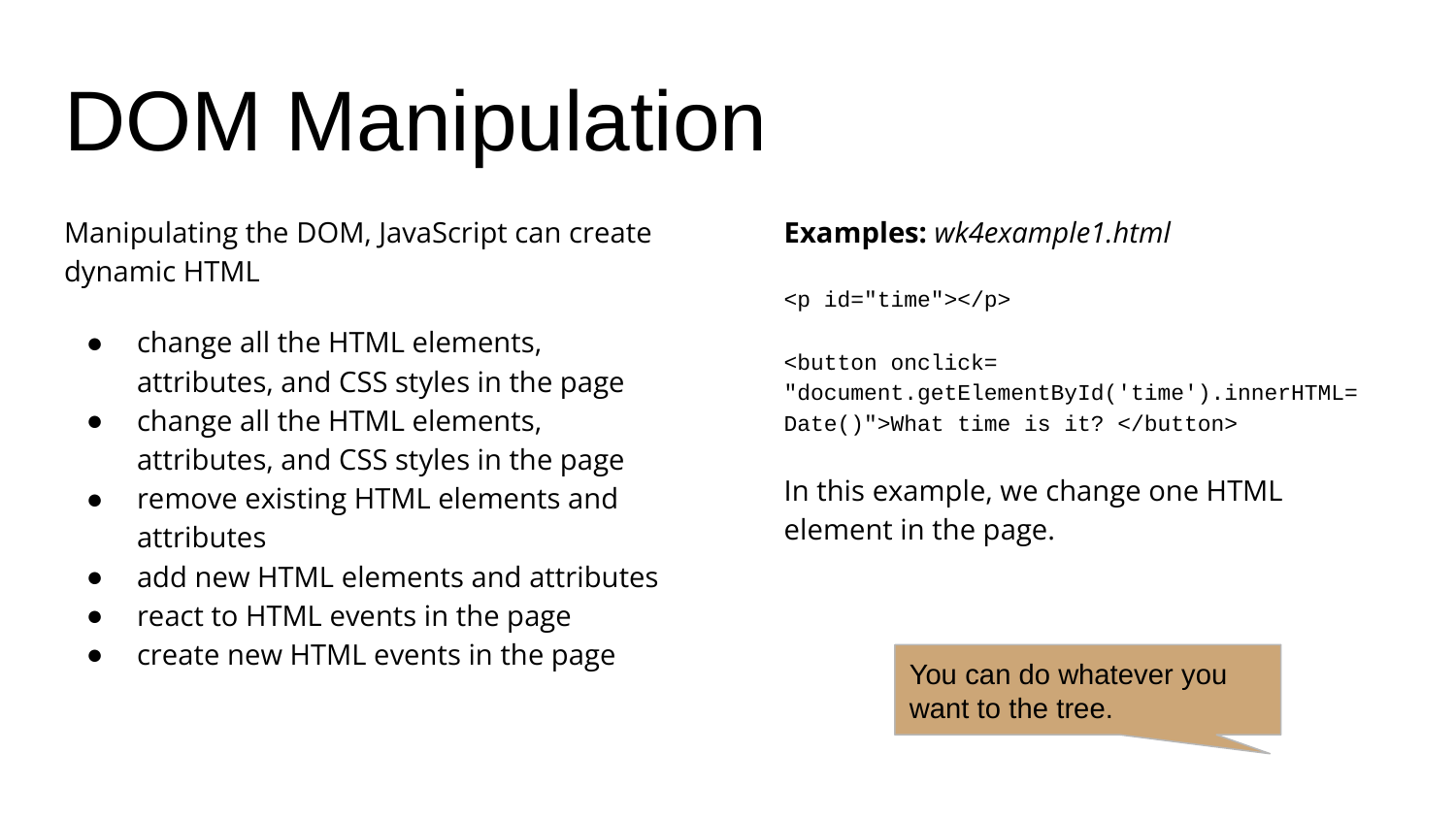

# DOM Manipulation
Manipulating the DOM, JavaScript can create dynamic HTML
change all the HTML elements, attributes, and CSS styles in the page
change all the HTML elements, attributes, and CSS styles in the page
remove existing HTML elements and attributes
add new HTML elements and attributes
react to HTML events in the page
create new HTML events in the page

Examples: wk4example1.html
<p id="time"></p>
<button onclick=     "document.getElementById('time').innerHTML= Date()">What time is it? </button>
In this example, we change one HTML element in the page.

You can do whatever you want to the tree.